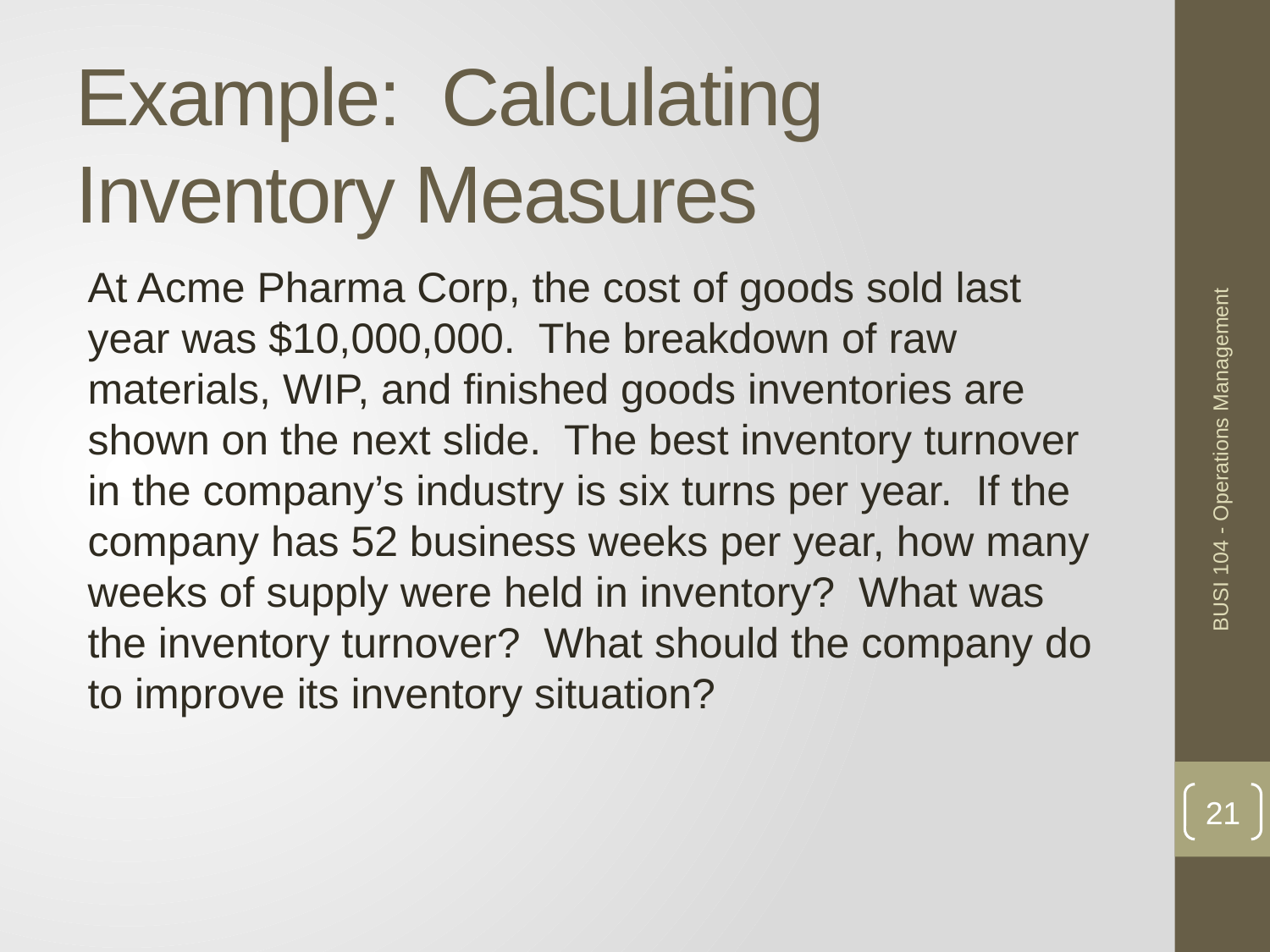

Example:  Calculating Inventory Measures
At Acme Pharma Corp, the cost of goods sold last year was $10,000,000.  The breakdown of raw materials, WIP, and finished goods inventories are shown on the next slide.  The best inventory turnover in the company’s industry is six turns per year.  If the company has 52 business weeks per year, how many weeks of supply were held in inventory?  What was the inventory turnover?  What should the company do to improve its inventory situation?
BUSI 104 - Operations Management
21